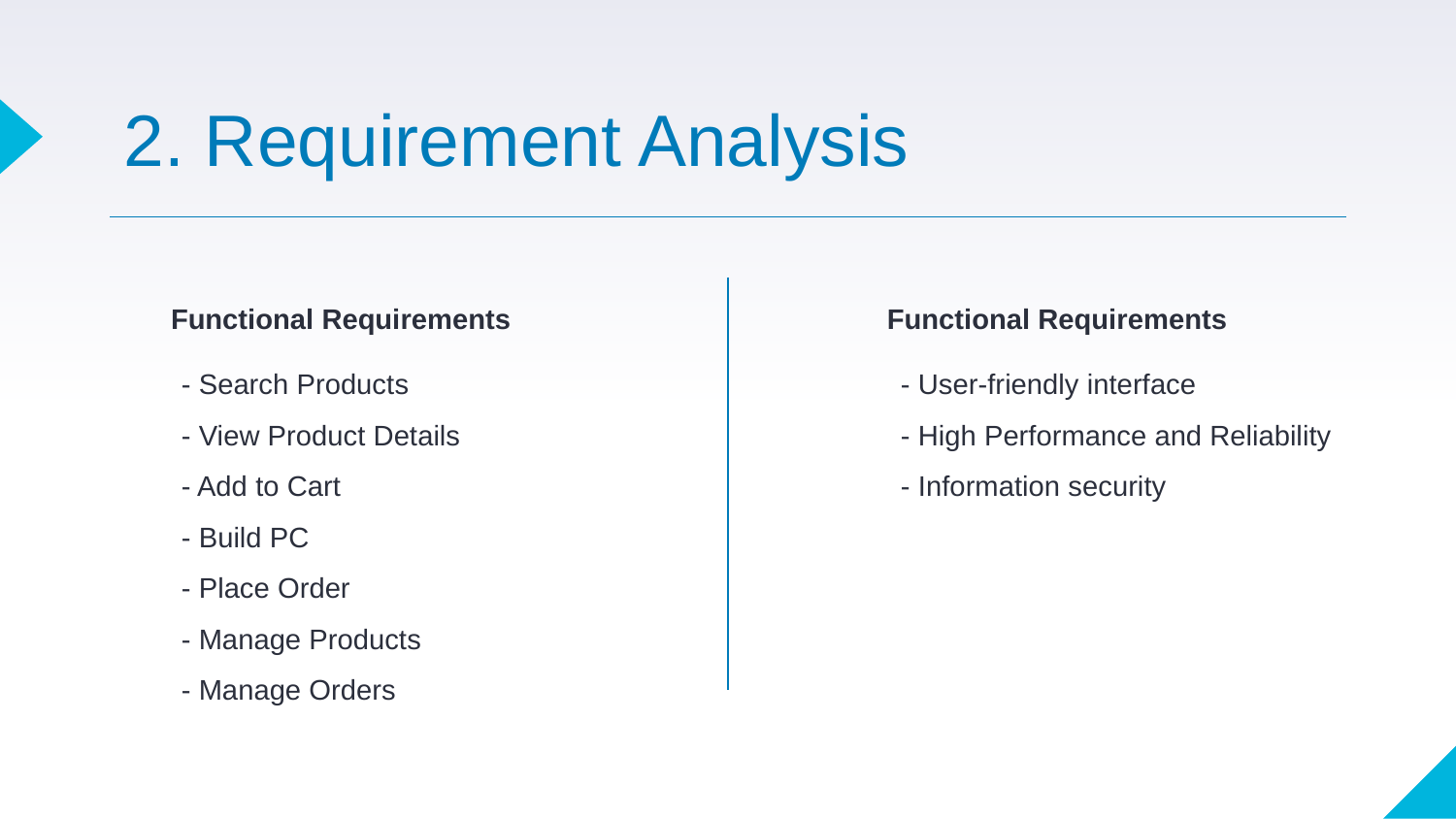

2. Requirement Analysis
Functional Requirements
Functional Requirements
- Search Products
- View Product Details
- Add to Cart
- Build PC
- Place Order
- Manage Products
- Manage Orders
- User-friendly interface
- High Performance and Reliability
- Information security